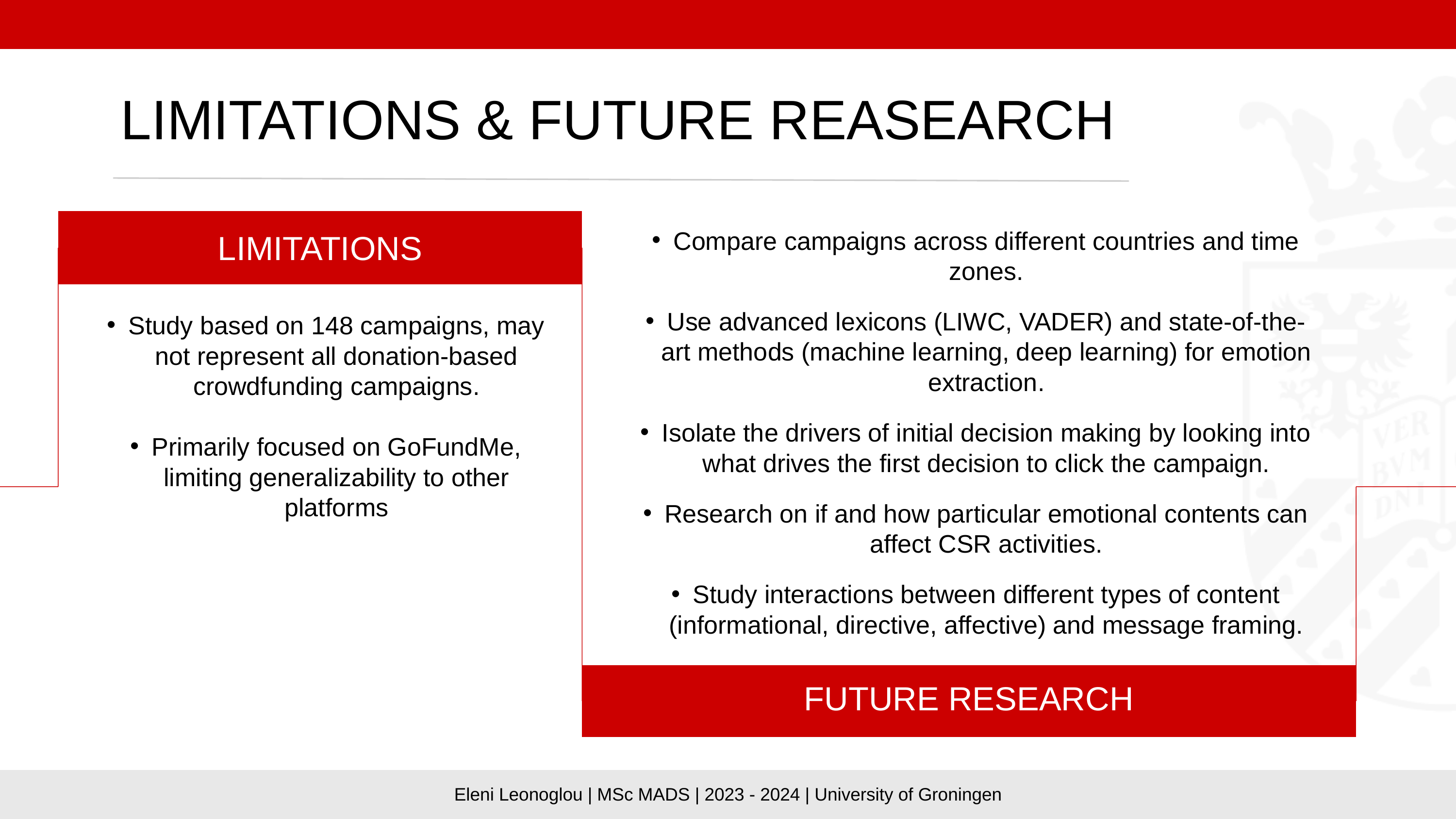

LIMITATIONS & FUTURE REASEARCH

LIMITATIONS
Compare campaigns across different countries and time zones.

Use advanced lexicons (LIWC, VADER) and state-of-the-art methods (machine learning, deep learning) for emotion extraction.

Isolate the drivers of initial decision making by looking into what drives the first decision to click the campaign.

Research on if and how particular emotional contents can affect CSR activities.

Study interactions between different types of content (informational, directive, affective) and message framing.

Study based on 148 campaigns, may not represent all donation-based crowdfunding campaigns.

Primarily focused on GoFundMe, limiting generalizability to other platforms

FUTURE RESEARCH

Eleni Leonoglou | MSc MADS | 2023 - 2024 | University of Groningen